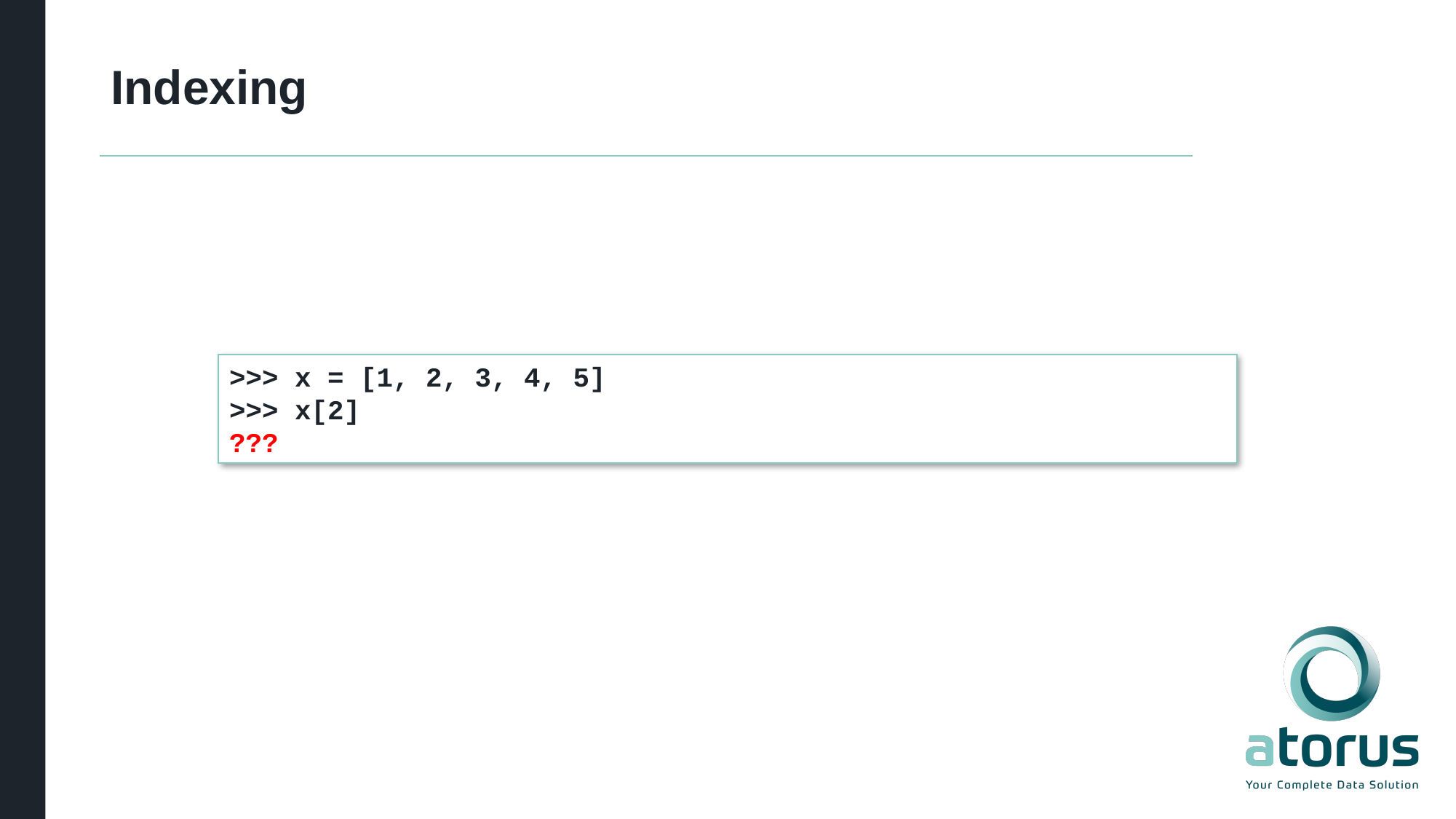

# Indexing
>>> x = [1, 2, 3, 4, 5]
>>> x[2]
???